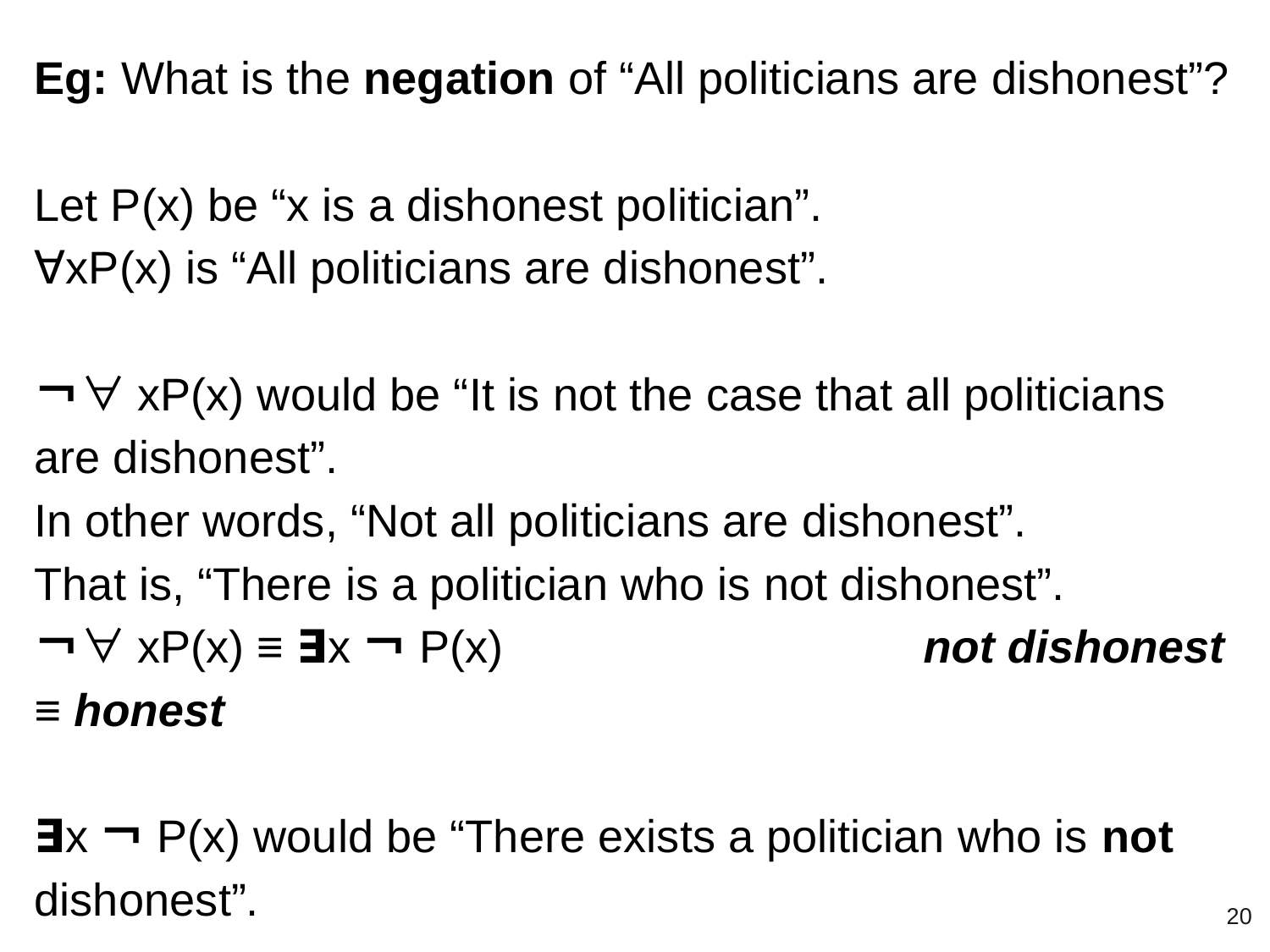

Eg: What is the negation of “All politicians are dishonest”?

Let P(x) be “x is a dishonest politician”.
∀xP(x) is “All politicians are dishonest”.

￢∀xP(x) would be “It is not the case that all politicians are dishonest”.
In other words, “Not all politicians are dishonest”.
That is, “There is a politician who is not dishonest”.
￢∀xP(x) ≡ ∃x￢P(x)				not dishonest ≡ honest

∃x￢P(x) would be “There exists a politician who is not dishonest”.
20